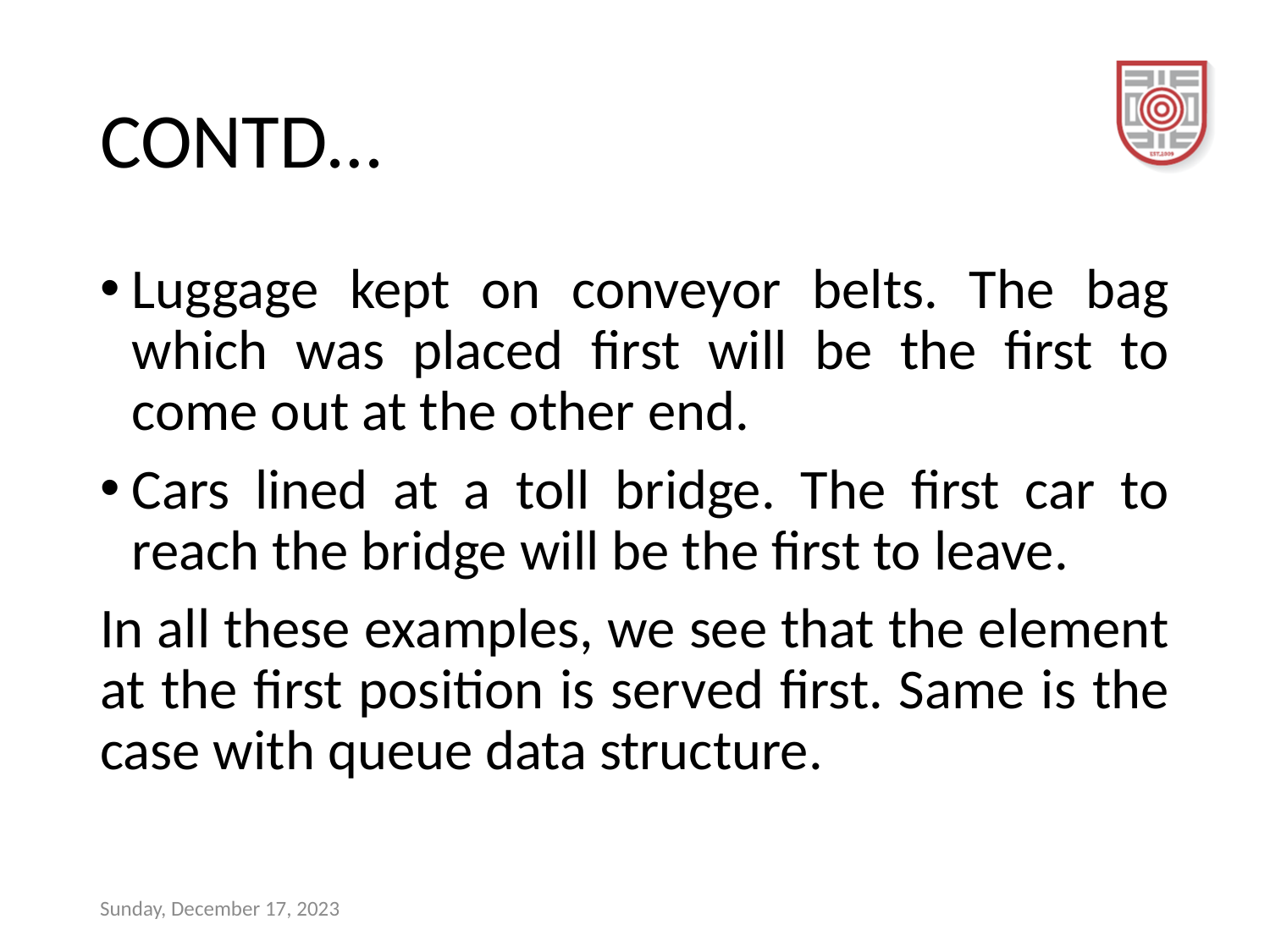

# CONTD…
Luggage kept on conveyor belts. The bag which was placed first will be the first to come out at the other end.
Cars lined at a toll bridge. The first car to reach the bridge will be the first to leave.
In all these examples, we see that the element at the first position is served first. Same is the case with queue data structure.
Sunday, December 17, 2023